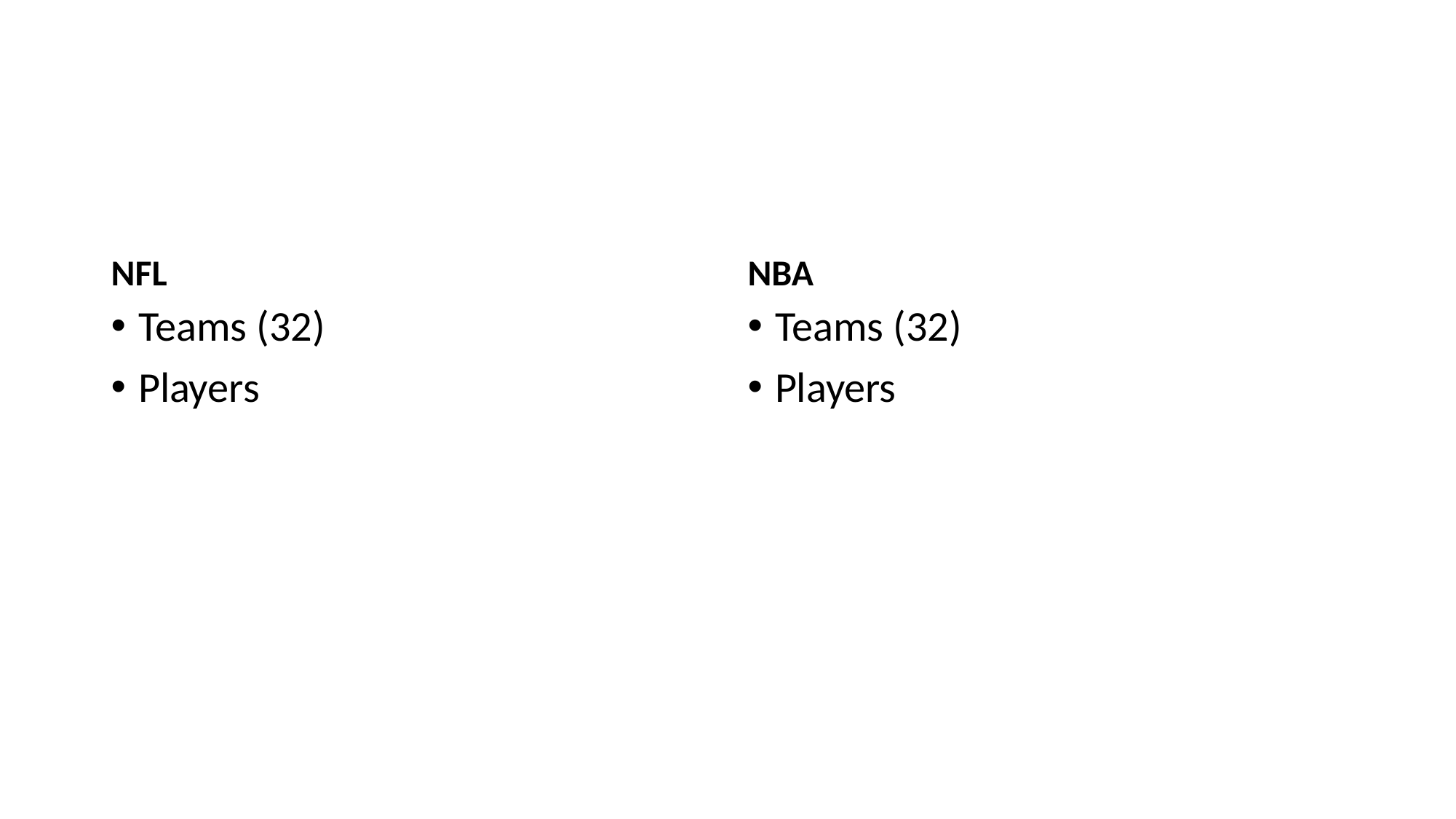

#
NFL
NBA
Teams (32)
Players
Teams (32)
Players